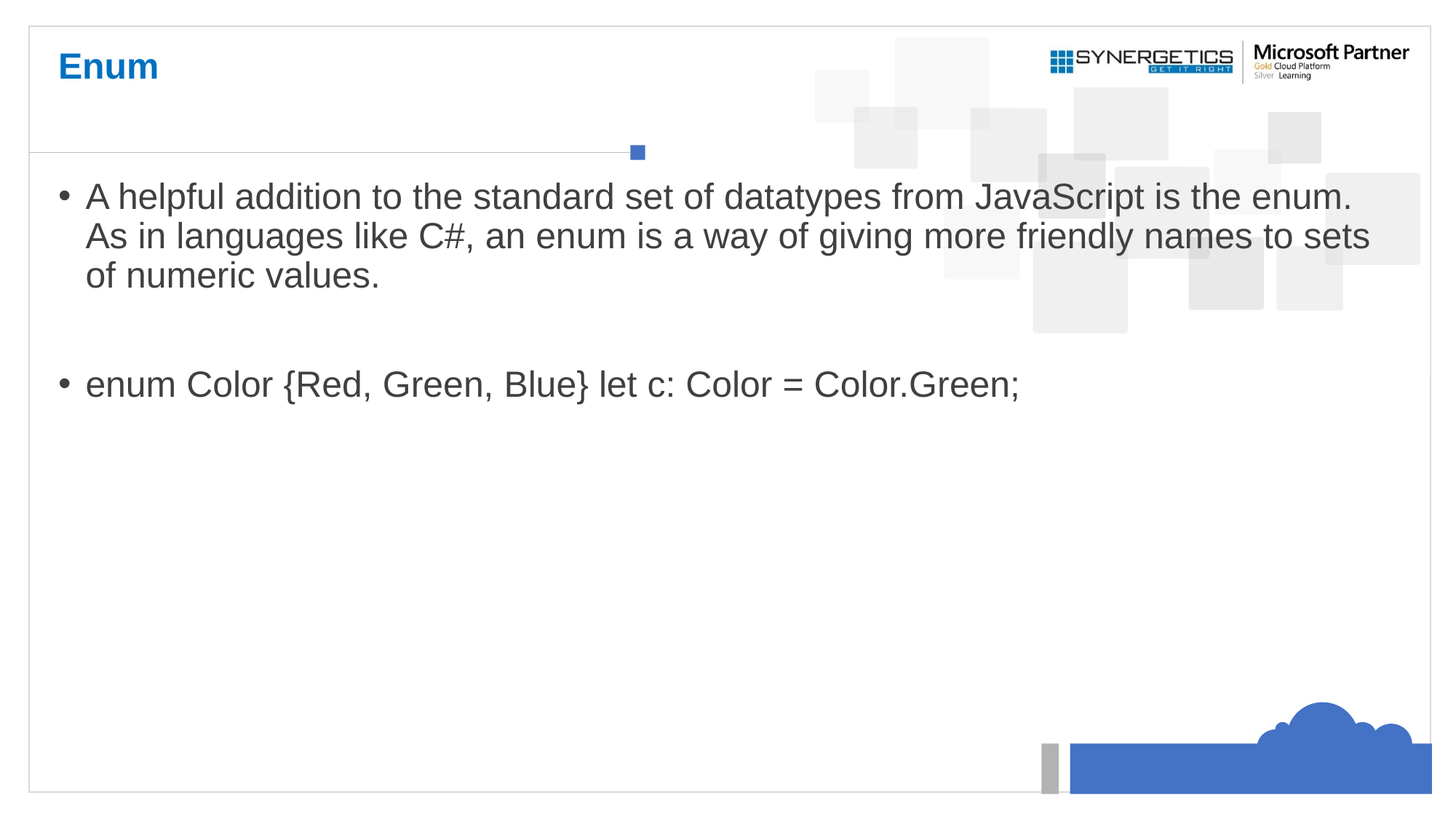

# Enum
A helpful addition to the standard set of datatypes from JavaScript is the enum. As in languages like C#, an enum is a way of giving more friendly names to sets of numeric values.

enum Color {Red, Green, Blue} let c: Color = Color.Green;